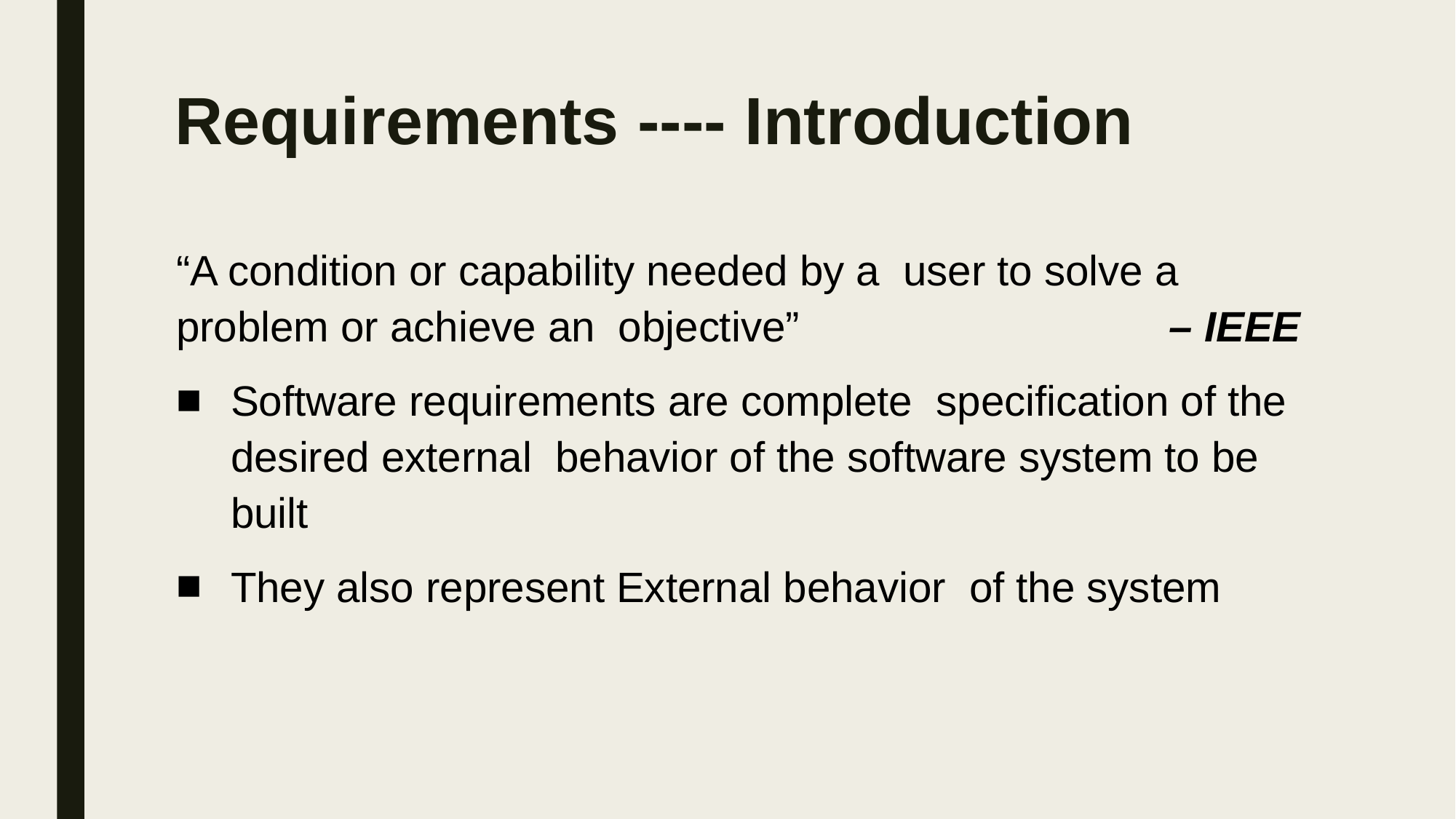

# Requirements ---- Introduction
“A condition or capability needed by a  user to solve a problem or achieve an  objective”				 – IEEE
Software requirements are complete  specification of the desired external  behavior of the software system to be  built
They also represent External behavior  of the system